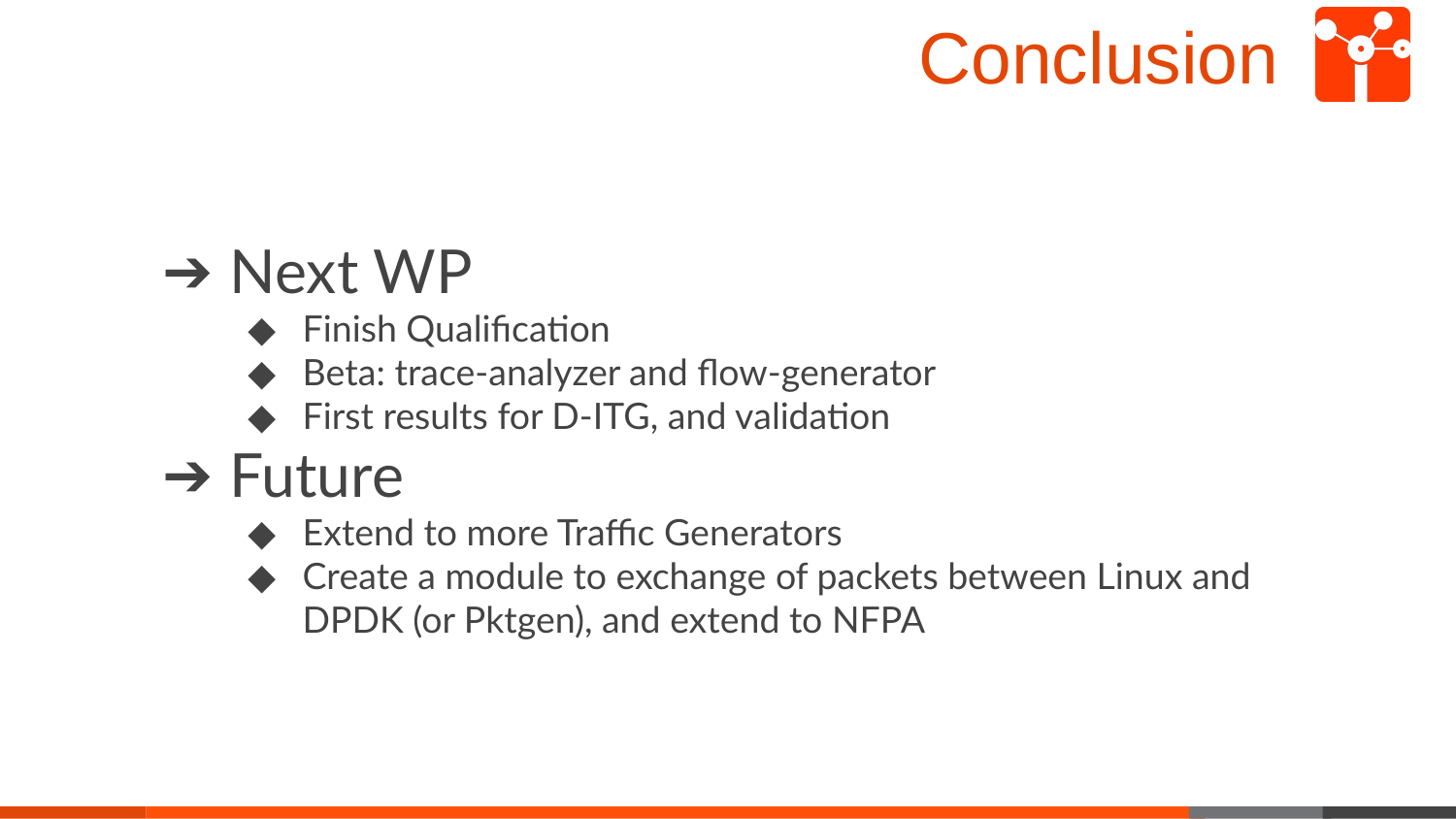

# Conclusion
Next WP
Finish Qualification
Beta: trace-analyzer and flow-generator
First results for D-ITG, and validation
Future
Extend to more Traffic Generators
Create a module to exchange of packets between Linux and DPDK (or Pktgen), and extend to NFPA